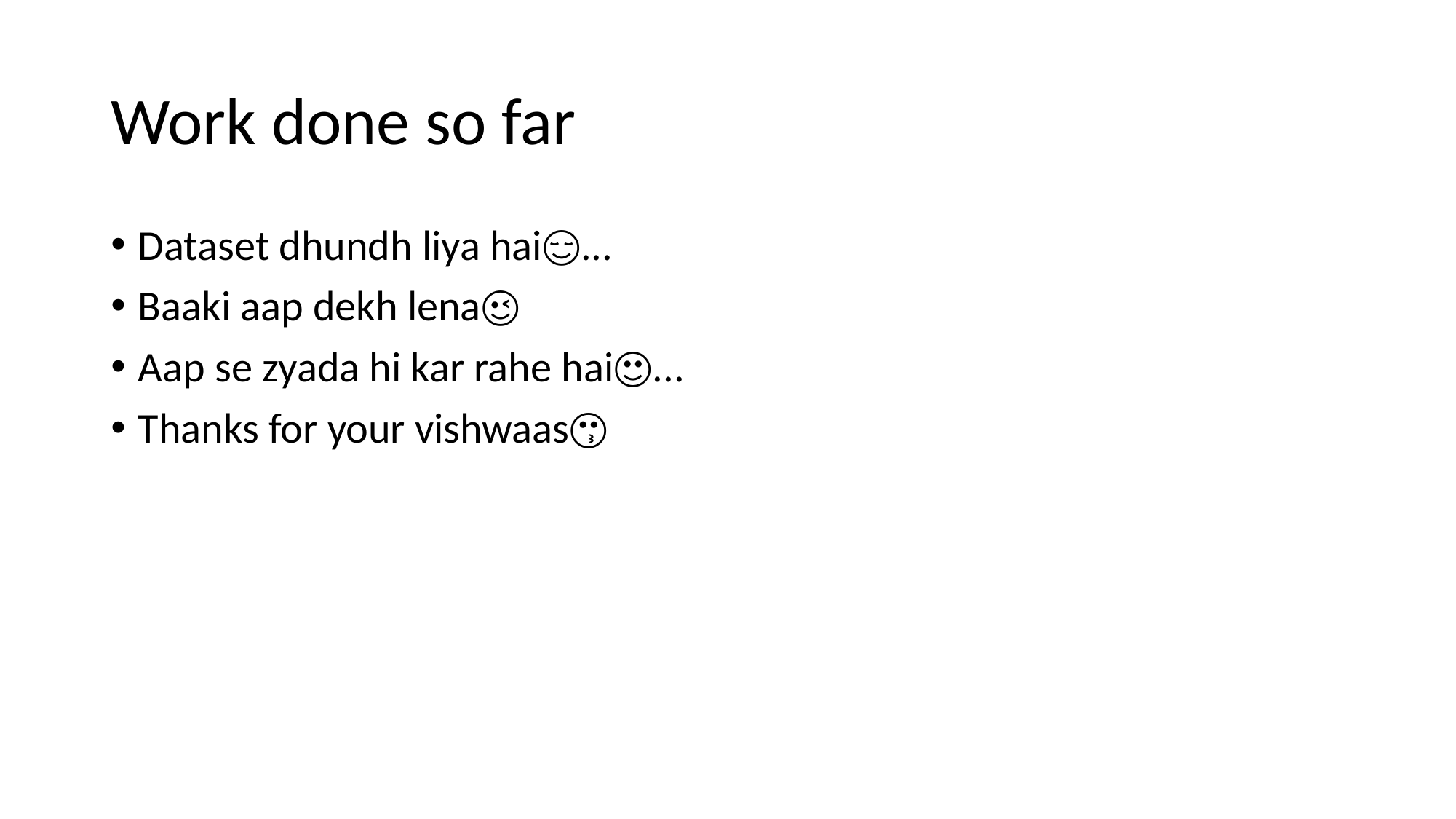

# Work done so far
Dataset dhundh liya hai😌...
Baaki aap dekh lena😉
Aap se zyada hi kar rahe hai🙂...
Thanks for your vishwaas😗